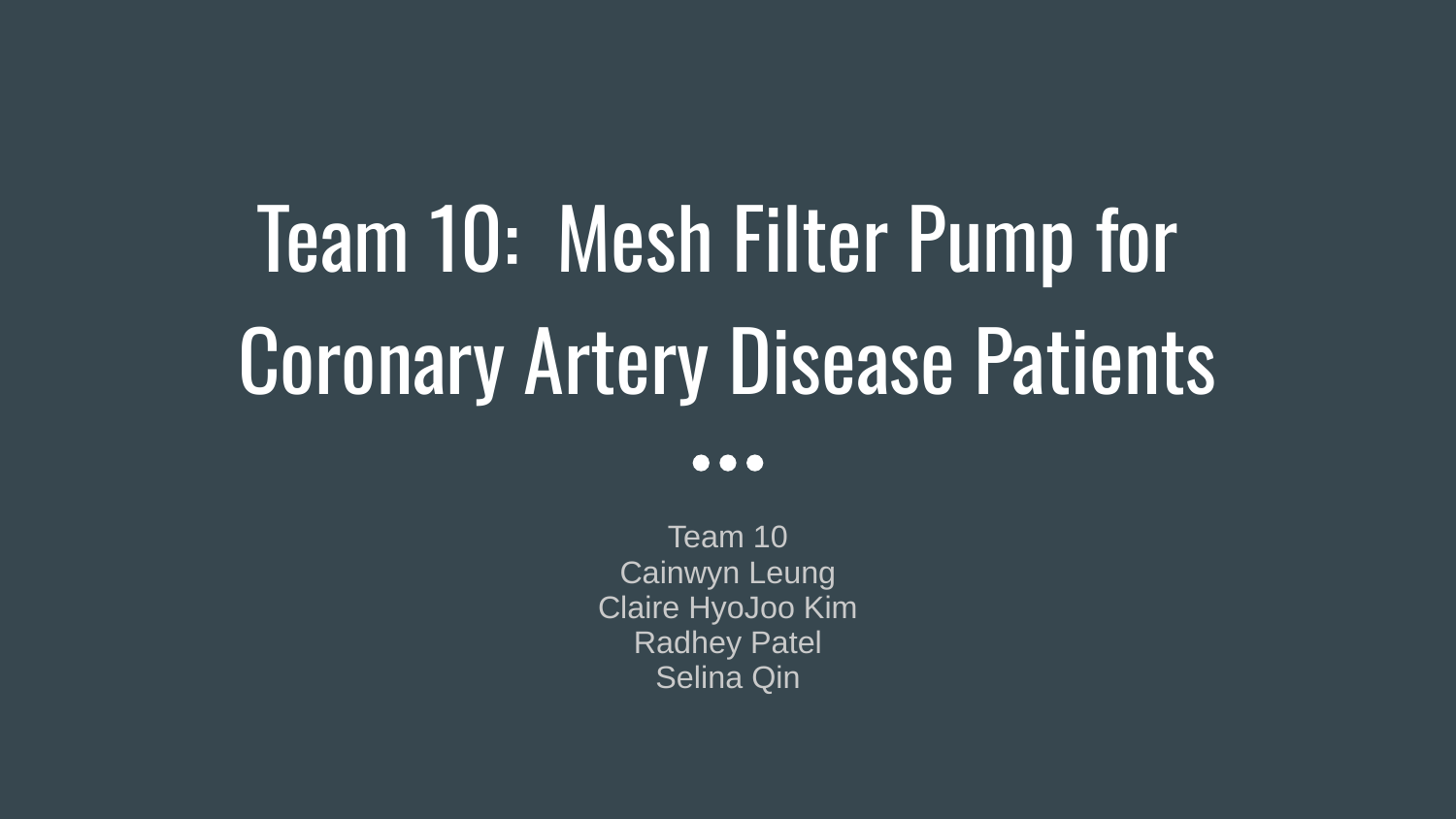

# Team 10:  Mesh Filter Pump for
Coronary Artery Disease Patients
Team 10
Cainwyn Leung
Claire HyoJoo Kim
Radhey Patel
Selina Qin